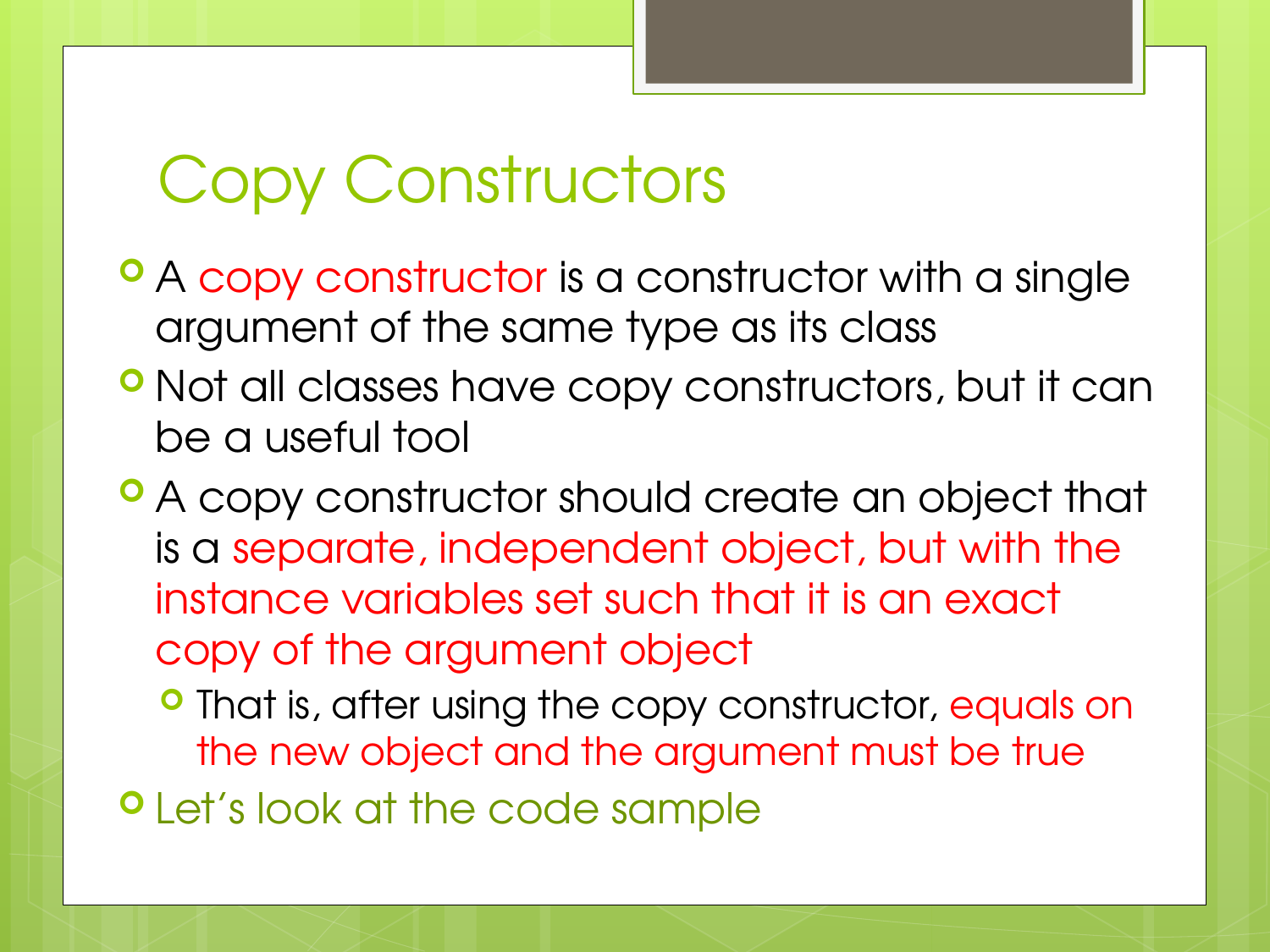

# Copy Constructors
A copy constructor is a constructor with a single argument of the same type as its class
Not all classes have copy constructors, but it can be a useful tool
A copy constructor should create an object that is a separate, independent object, but with the instance variables set such that it is an exact copy of the argument object
That is, after using the copy constructor, equals on the new object and the argument must be true
Let’s look at the code sample